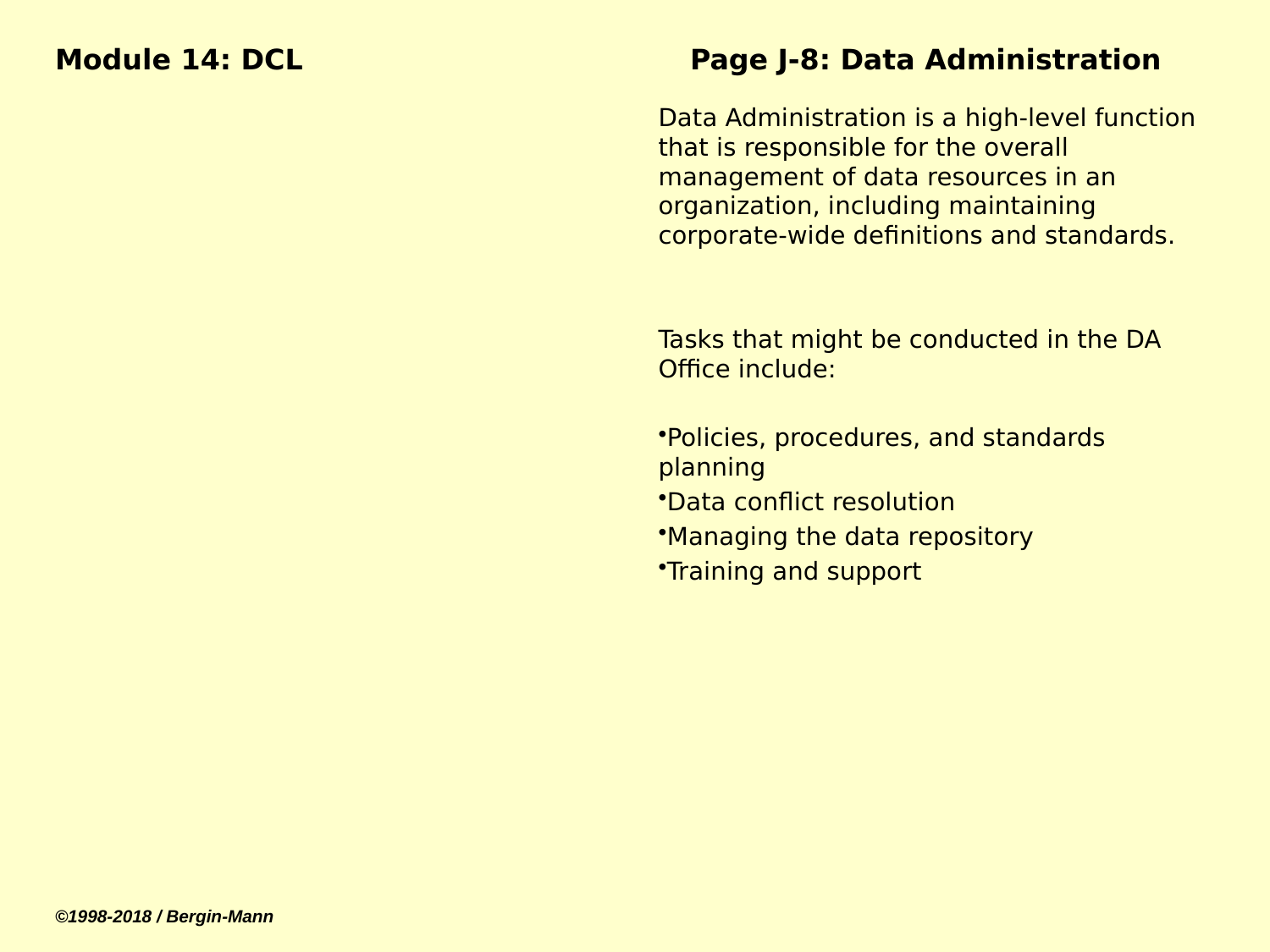

# Module 14: DCL				Page J-8: Data Administration

Data Administration is a high-level function that is responsible for the overall management of data resources in an organization, including maintaining corporate-wide definitions and standards.

Tasks that might be conducted in the DA Office include:

Policies, procedures, and standards    planning
Data conflict resolution
Managing the data repository
Training and support

©1998-2018 / Bergin-Mann